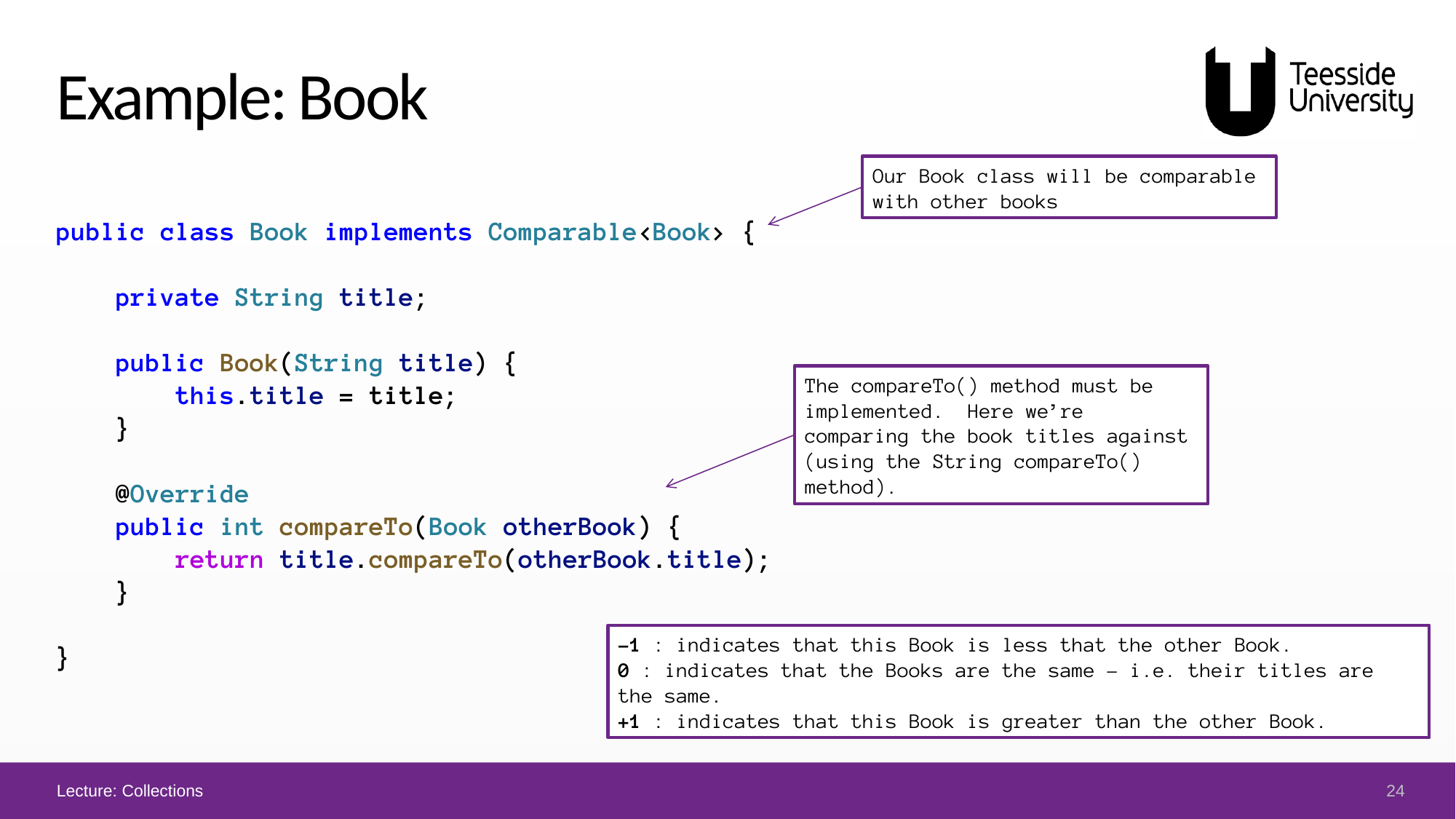

# Example: Book
Our Book class will be comparable with other books
public class Book implements Comparable<Book> {
    private String title;
    public Book(String title) {
        this.title = title;
    }
    @Override
    public int compareTo(Book otherBook) {
        return title.compareTo(otherBook.title);
    }
}
The compareTo() method must be implemented.  Here we’re comparing the book titles against (using the String compareTo() method).
-1 : indicates that this Book is less that the other Book.
0 : indicates that the Books are the same – i.e. their titles are the same.
+1 : indicates that this Book is greater than the other Book.
24
Lecture: Collections